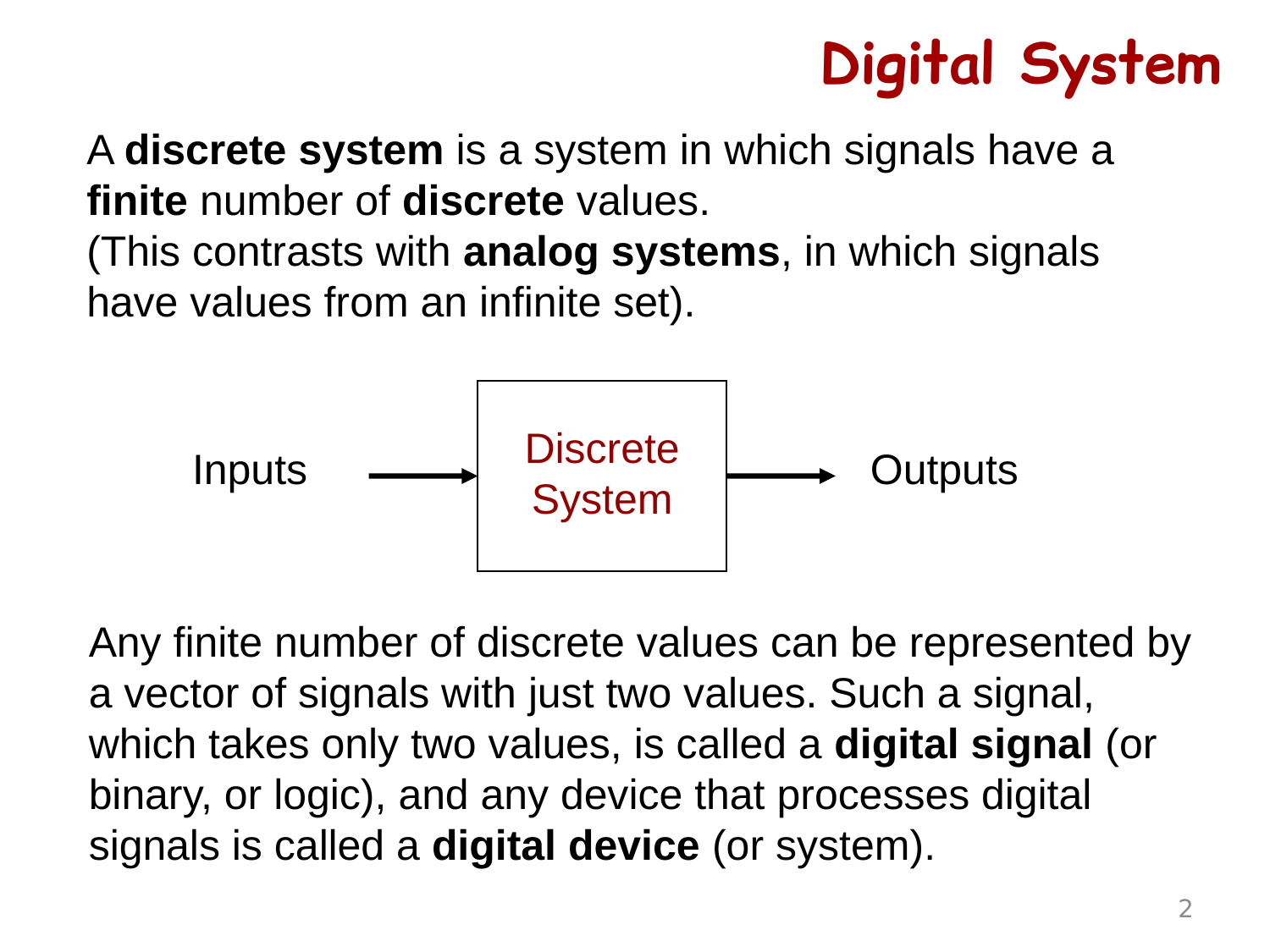

# Digital System
A discrete system is a system in which signals have a finite number of discrete values.
(This contrasts with analog systems, in which signals have values from an infinite set).

Discrete
System

Inputs
Outputs
Any finite number of discrete values can be represented by a vector of signals with just two values. Such a signal, which takes only two values, is called a digital signal (or binary, or logic), and any device that processes digital signals is called a digital device (or system).
2